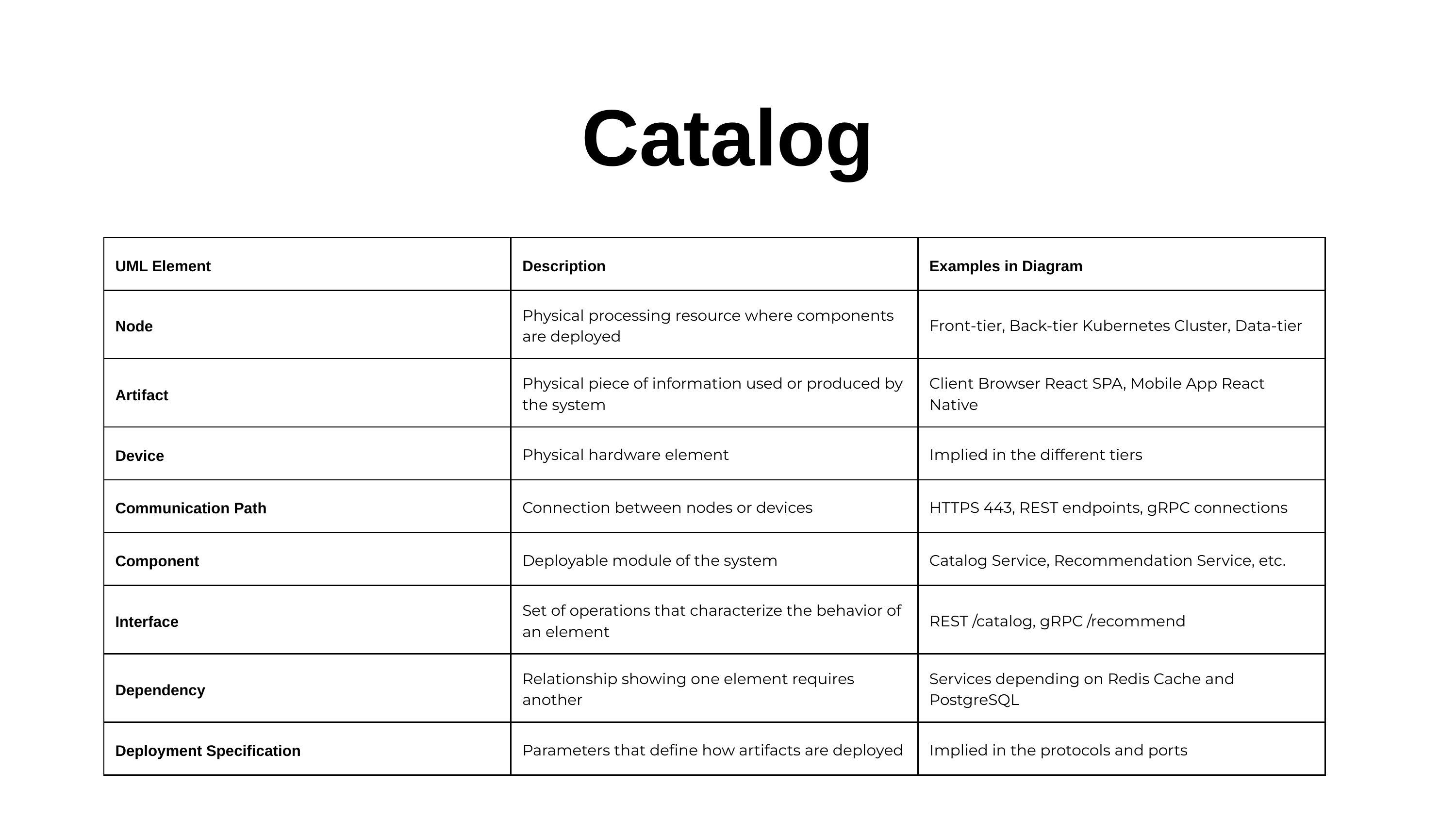

Catalog
| UML Element | Description | Examples in Diagram |
| --- | --- | --- |
| Node | Physical processing resource where components are deployed | Front-tier, Back-tier Kubernetes Cluster, Data-tier |
| Artifact | Physical piece of information used or produced by the system | Client Browser React SPA, Mobile App React Native |
| Device | Physical hardware element | Implied in the different tiers |
| Communication Path | Connection between nodes or devices | HTTPS 443, REST endpoints, gRPC connections |
| Component | Deployable module of the system | Catalog Service, Recommendation Service, etc. |
| Interface | Set of operations that characterize the behavior of an element | REST /catalog, gRPC /recommend |
| Dependency | Relationship showing one element requires another | Services depending on Redis Cache and PostgreSQL |
| Deployment Specification | Parameters that define how artifacts are deployed | Implied in the protocols and ports |